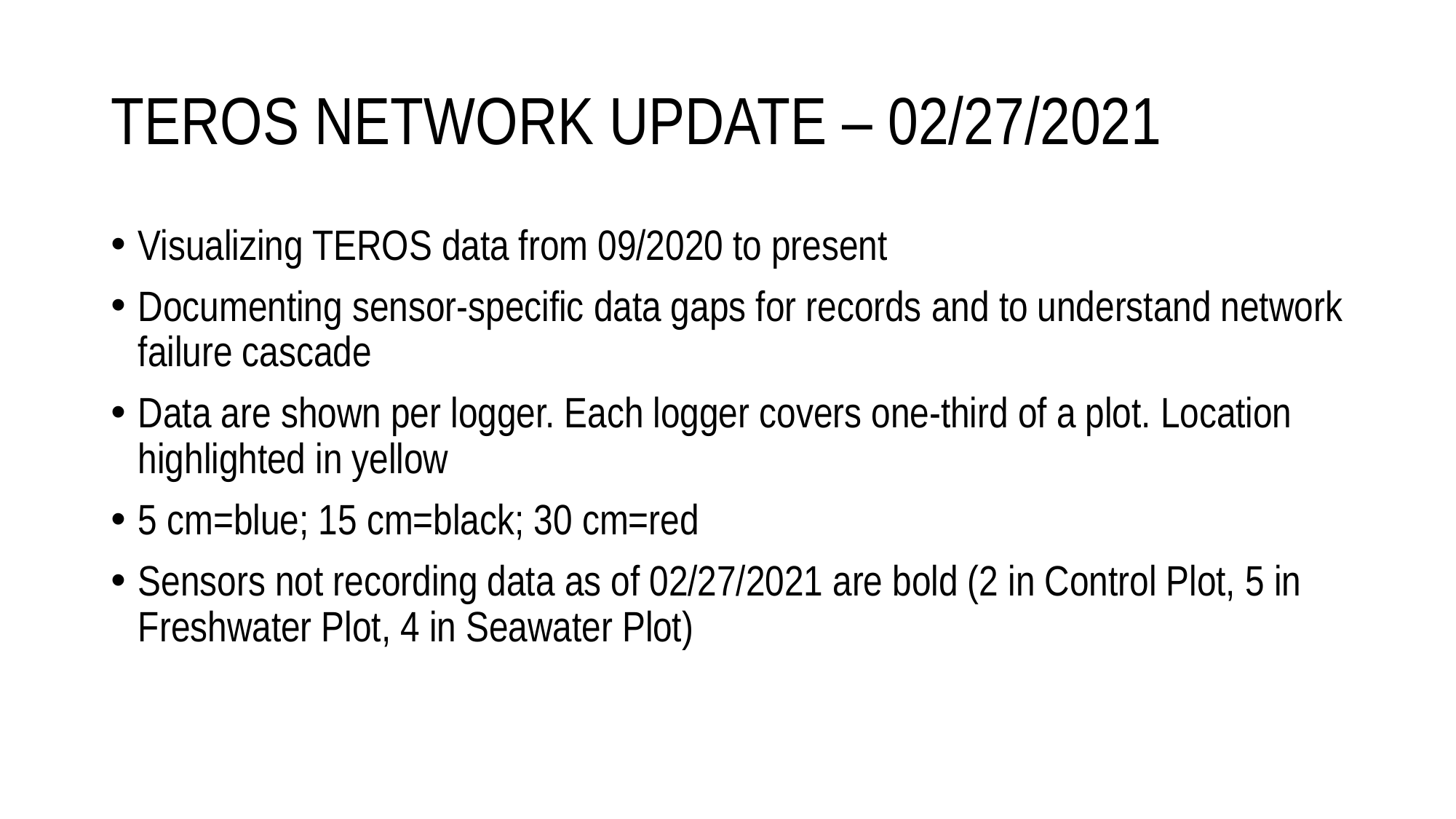

# TEROS NETWORK UPDATE – 02/27/2021
Visualizing TEROS data from 09/2020 to present
Documenting sensor-specific data gaps for records and to understand network failure cascade
Data are shown per logger. Each logger covers one-third of a plot. Location highlighted in yellow
5 cm=blue; 15 cm=black; 30 cm=red
Sensors not recording data as of 02/27/2021 are bold (2 in Control Plot, 5 in Freshwater Plot, 4 in Seawater Plot)